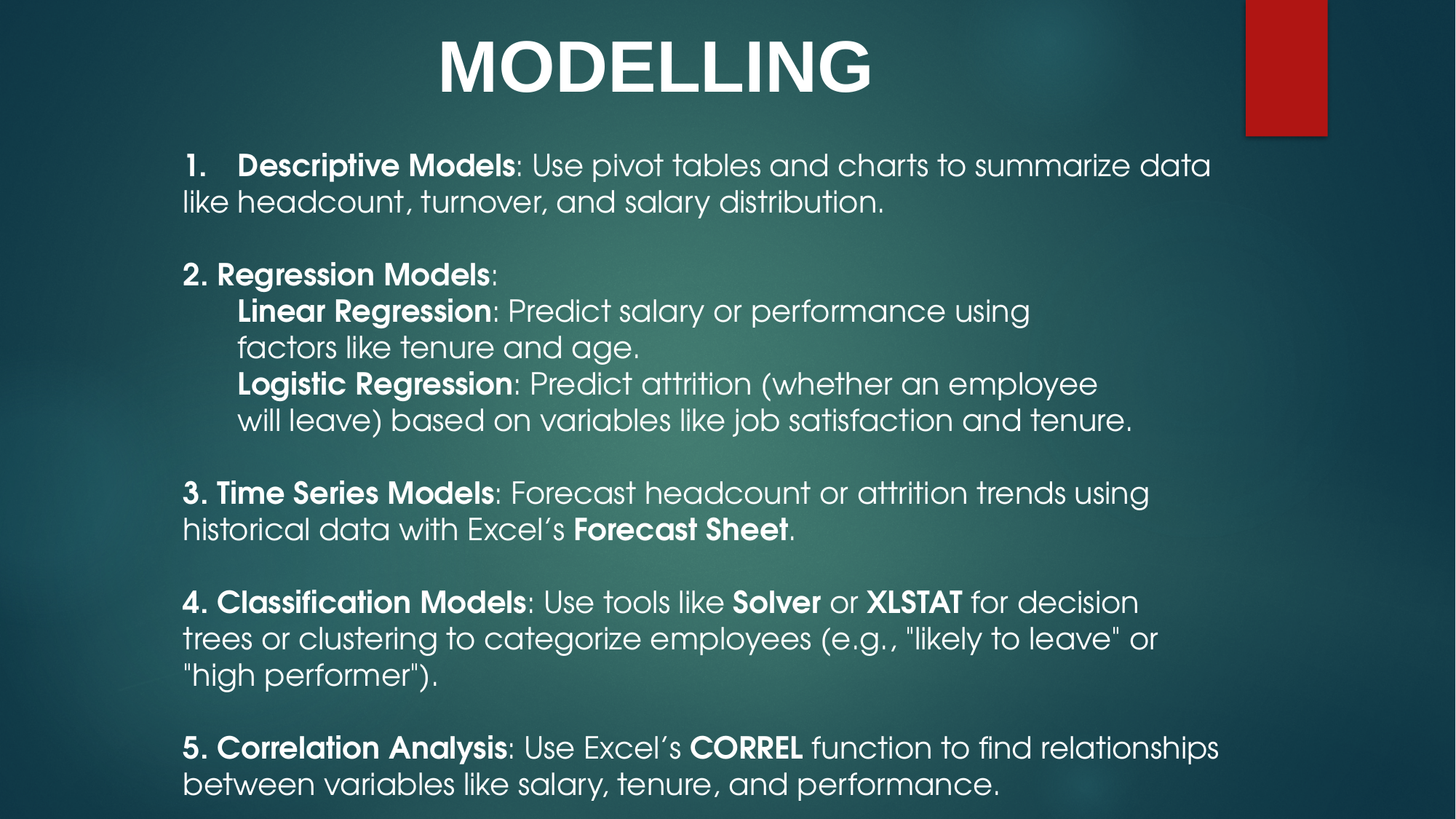

MODELLING
Descriptive Models: Use pivot tables and charts to summarize data
like headcount, turnover, and salary distribution.

2. Regression Models:
Linear Regression: Predict salary or performance using
factors like tenure and age.
Logistic Regression: Predict attrition (whether an employee
will leave) based on variables like job satisfaction and tenure.

3. Time Series Models: Forecast headcount or attrition trends using
historical data with Excel’s Forecast Sheet.

4. Classification Models: Use tools like Solver or XLSTAT for decision
trees or clustering to categorize employees (e.g., "likely to leave" or
"high performer").

5. Correlation Analysis: Use Excel’s CORREL function to find relationships
between variables like salary, tenure, and performance.